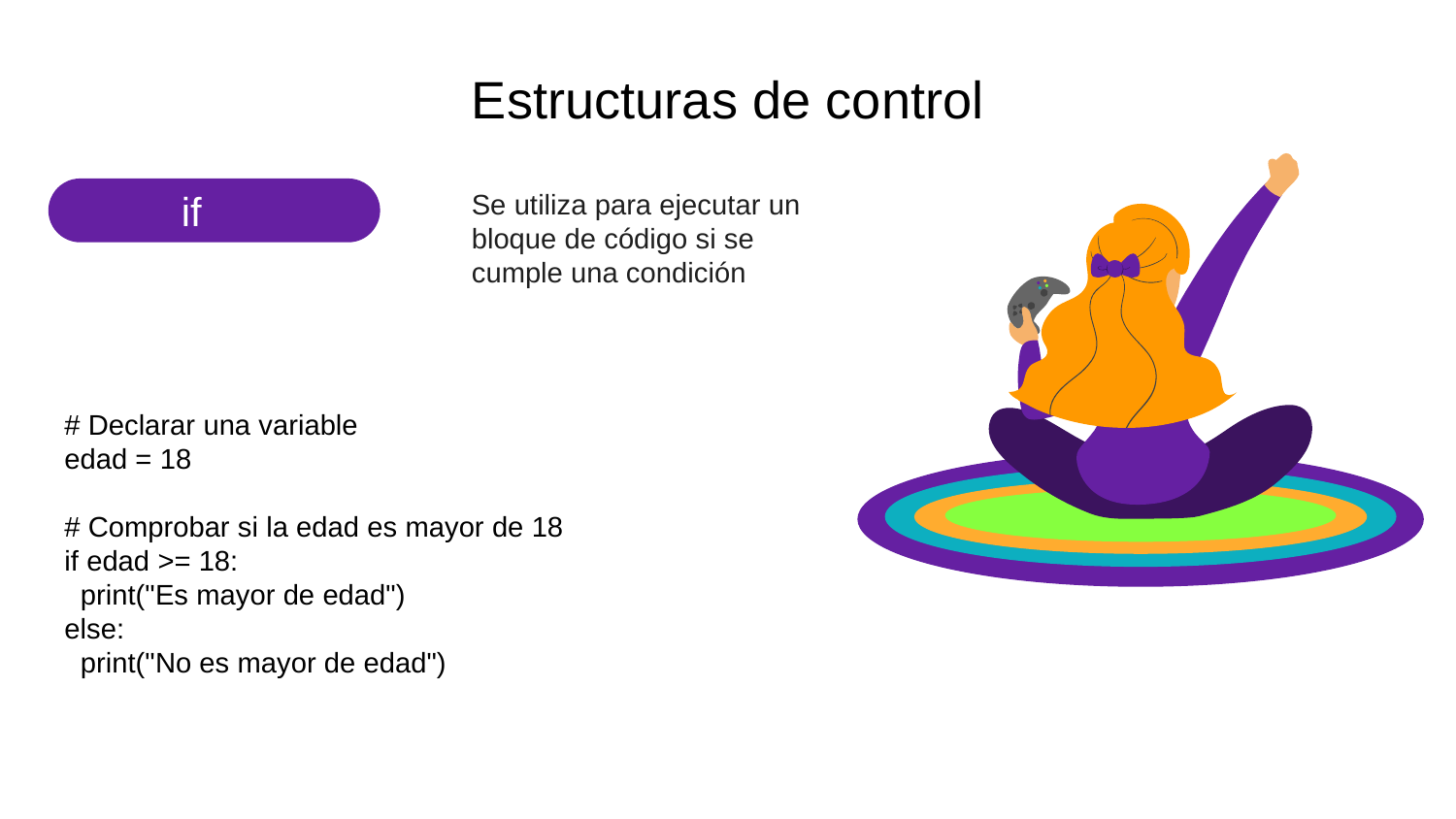

# Estructuras de control

if
Se utiliza para ejecutar un bloque de código si se cumple una condición
# Declarar una variable
edad = 18

# Comprobar si la edad es mayor de 18
if edad >= 18:
  print("Es mayor de edad")
else:
  print("No es mayor de edad")